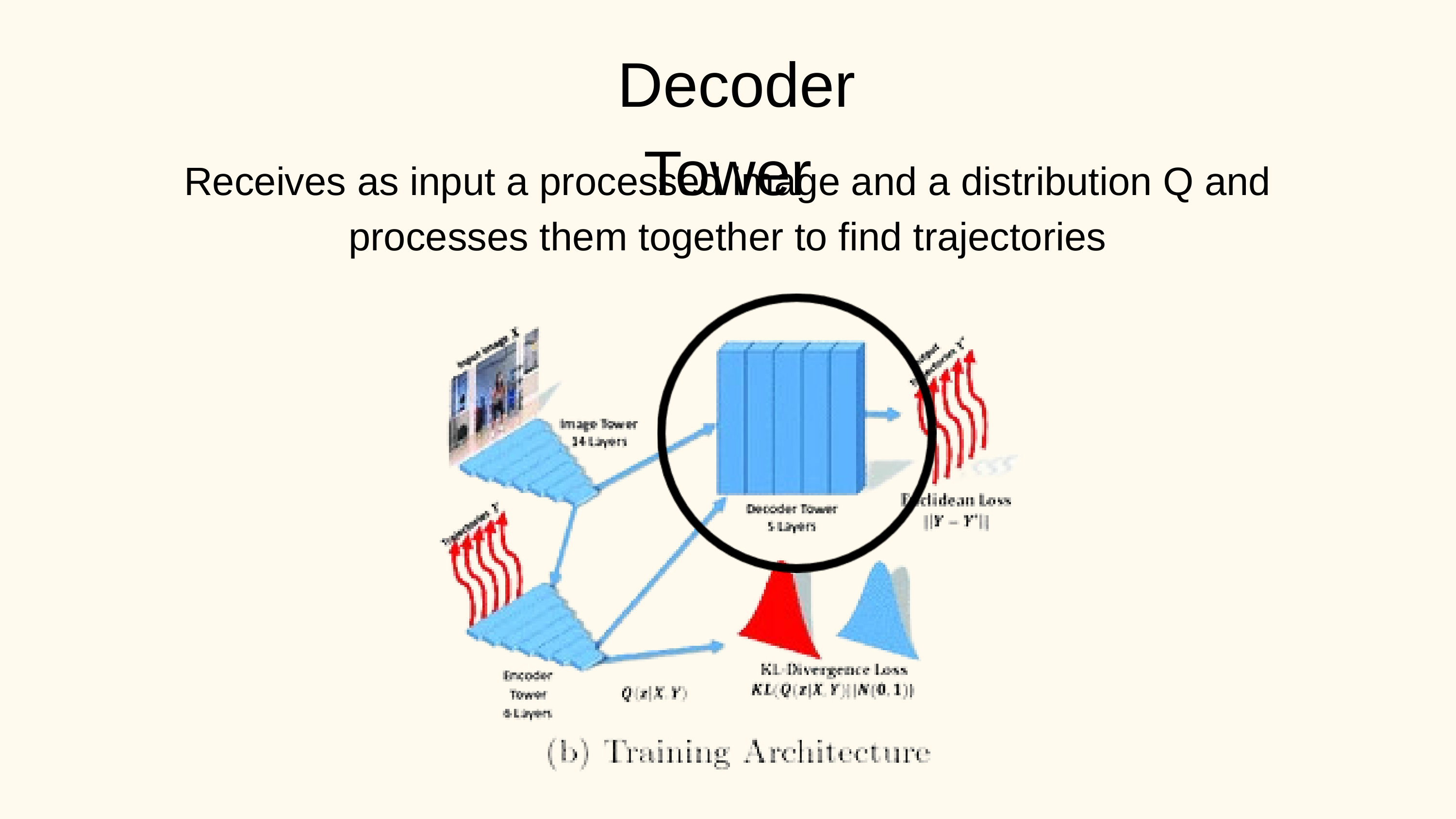

Decoder Tower
Receives as input a processed image and a distribution Q and processes them together to find trajectories